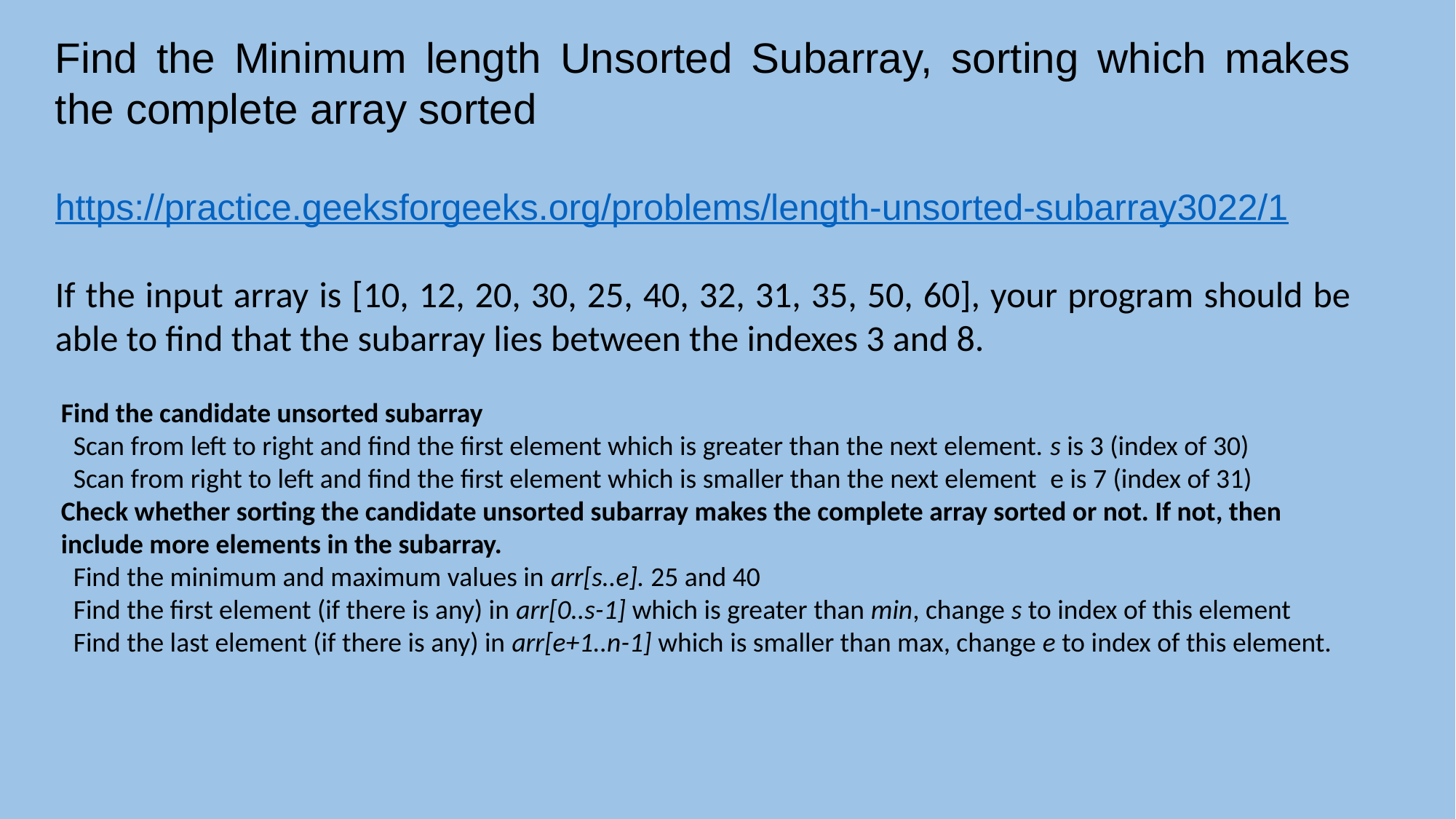

Find the Minimum length Unsorted Subarray, sorting which makes the complete array sorted

https://practice.geeksforgeeks.org/problems/length-unsorted-subarray3022/1

If the input array is [10, 12, 20, 30, 25, 40, 32, 31, 35, 50, 60], your program should be able to find that the subarray lies between the indexes 3 and 8.
Find the candidate unsorted subarray
  Scan from left to right and find the first element which is greater than the next element. s is 3 (index of 30)
  Scan from right to left and find the first element which is smaller than the next element  e is 7 (index of 31)
Check whether sorting the candidate unsorted subarray makes the complete array sorted or not. If not, then include more elements in the subarray.
  Find the minimum and maximum values in arr[s..e]. 25 and 40
  Find the first element (if there is any) in arr[0..s-1] which is greater than min, change s to index of this element
  Find the last element (if there is any) in arr[e+1..n-1] which is smaller than max, change e to index of this element.